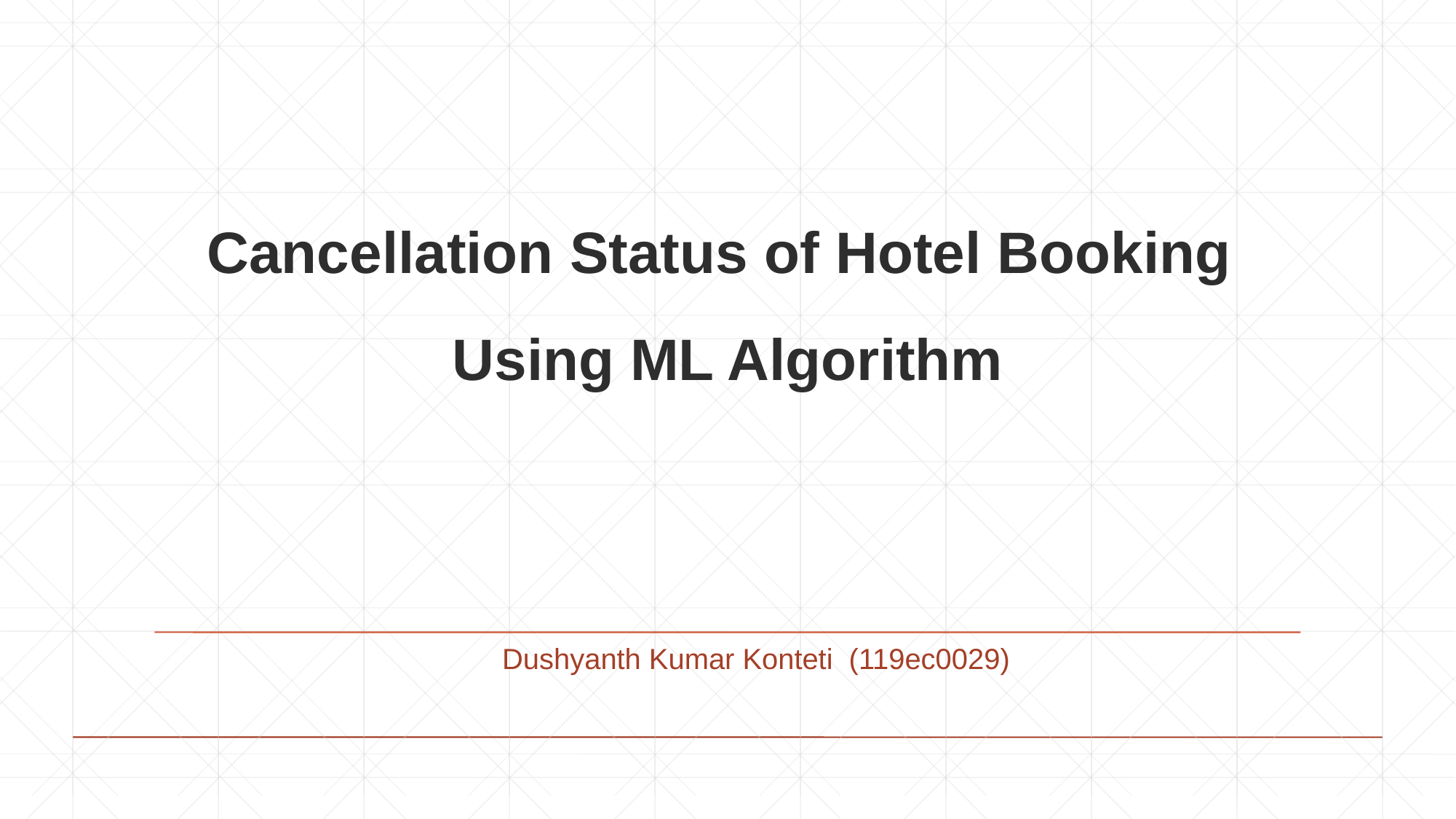

Cancellation Status of Hotel Booking

     Using ML Algorithm

			                             Dushyanth Kumar Konteti  (119ec0029)